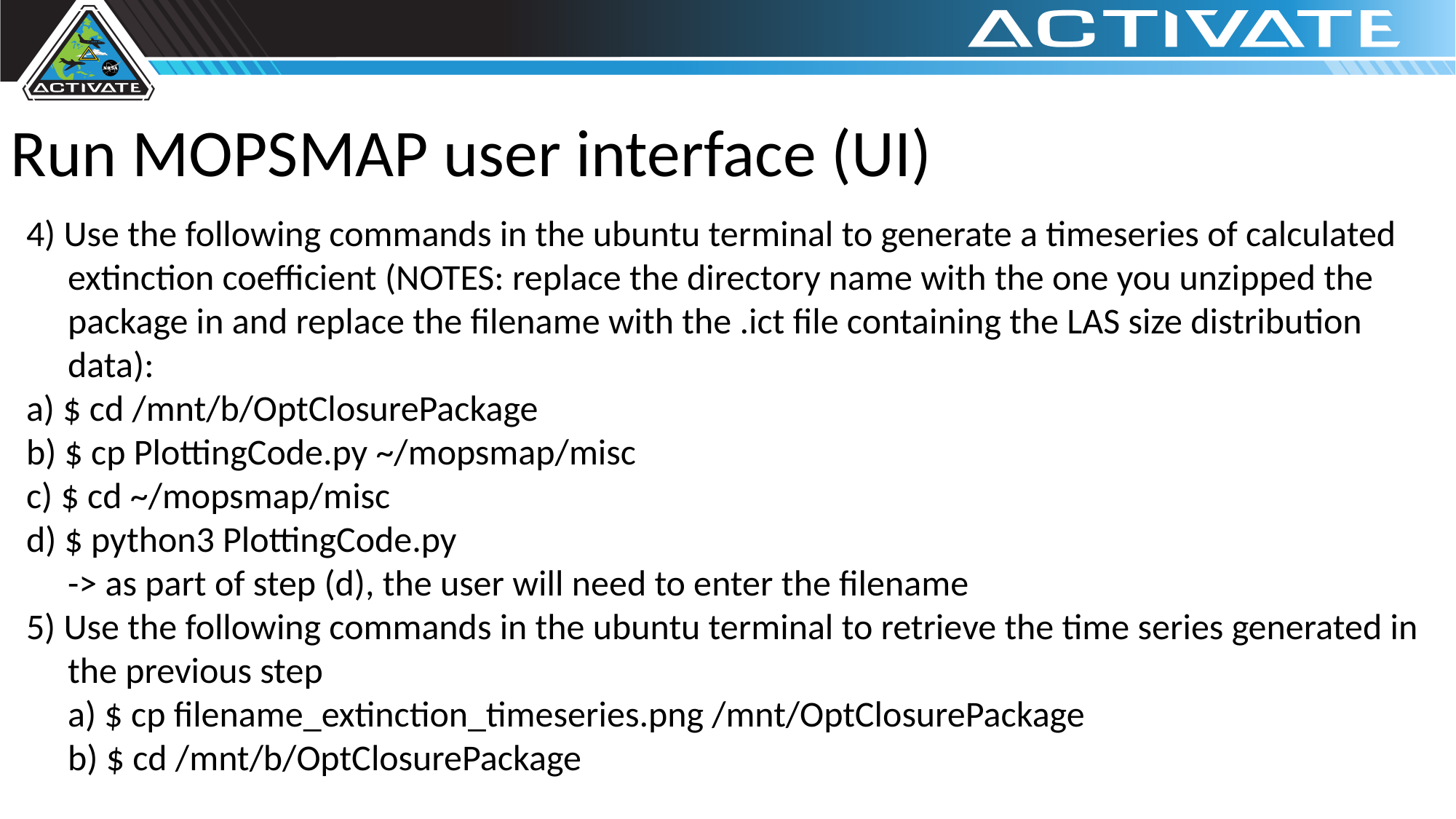

Run MOPSMAP user interface (UI)
4) Use the following commands in the ubuntu terminal to generate a timeseries of calculated extinction coefficient (NOTES: replace the directory name with the one you unzipped the package in and replace the filename with the .ict file containing the LAS size distribution data):
a) $ cd /mnt/b/OptClosurePackage
b) $ cp PlottingCode.py ~/mopsmap/misc
c) $ cd ~/mopsmap/misc
d) $ python3 PlottingCode.py
	-> as part of step (d), the user will need to enter the filename
5) Use the following commands in the ubuntu terminal to retrieve the time series generated in the previous step
a) $ cp filename_extinction_timeseries.png /mnt/OptClosurePackage
b) $ cd /mnt/b/OptClosurePackage